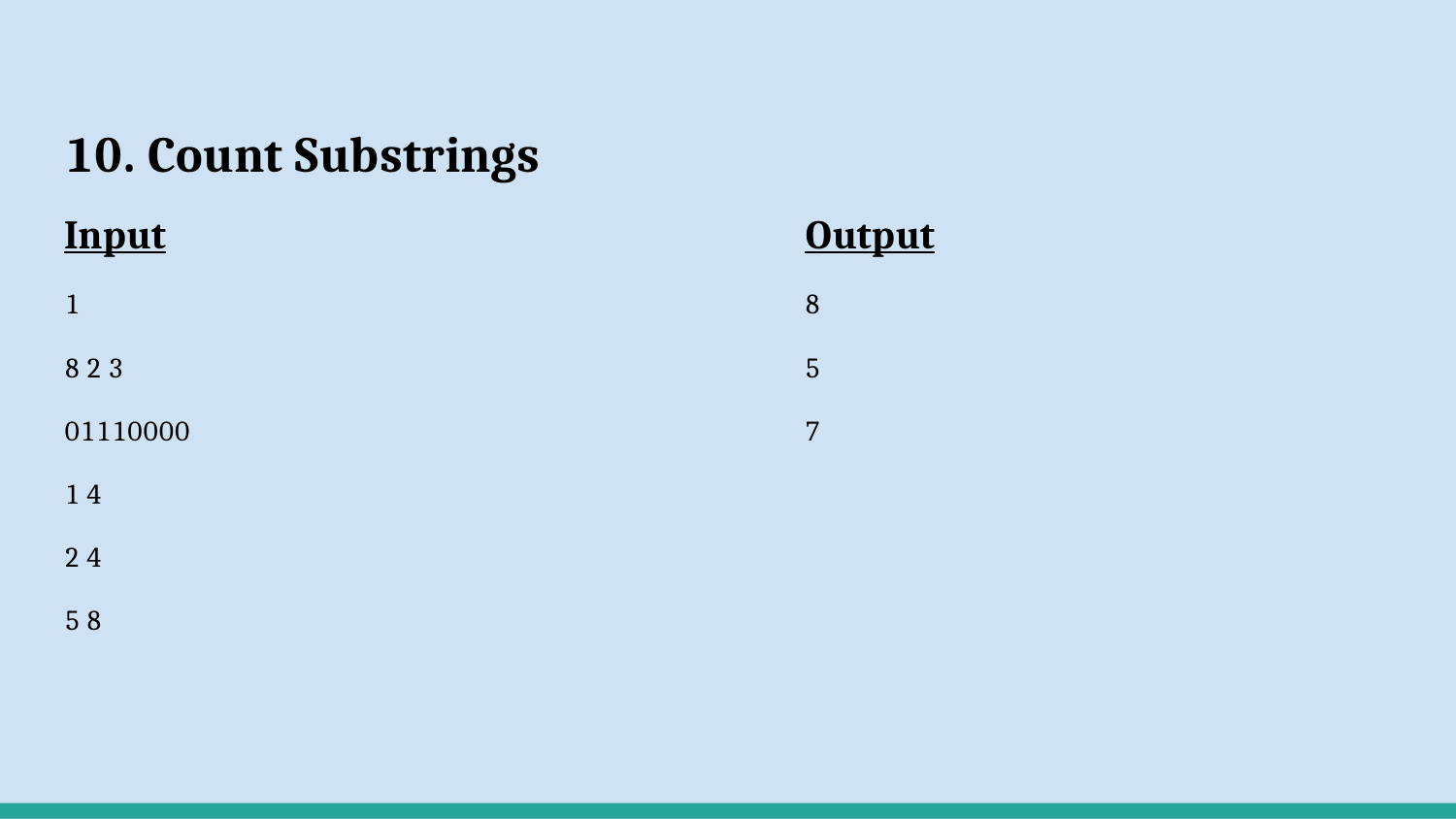

# 10. Count Substrings

Input
1
8 2 3
01110000
1 4
2 4
5 8

Output
8
5
7